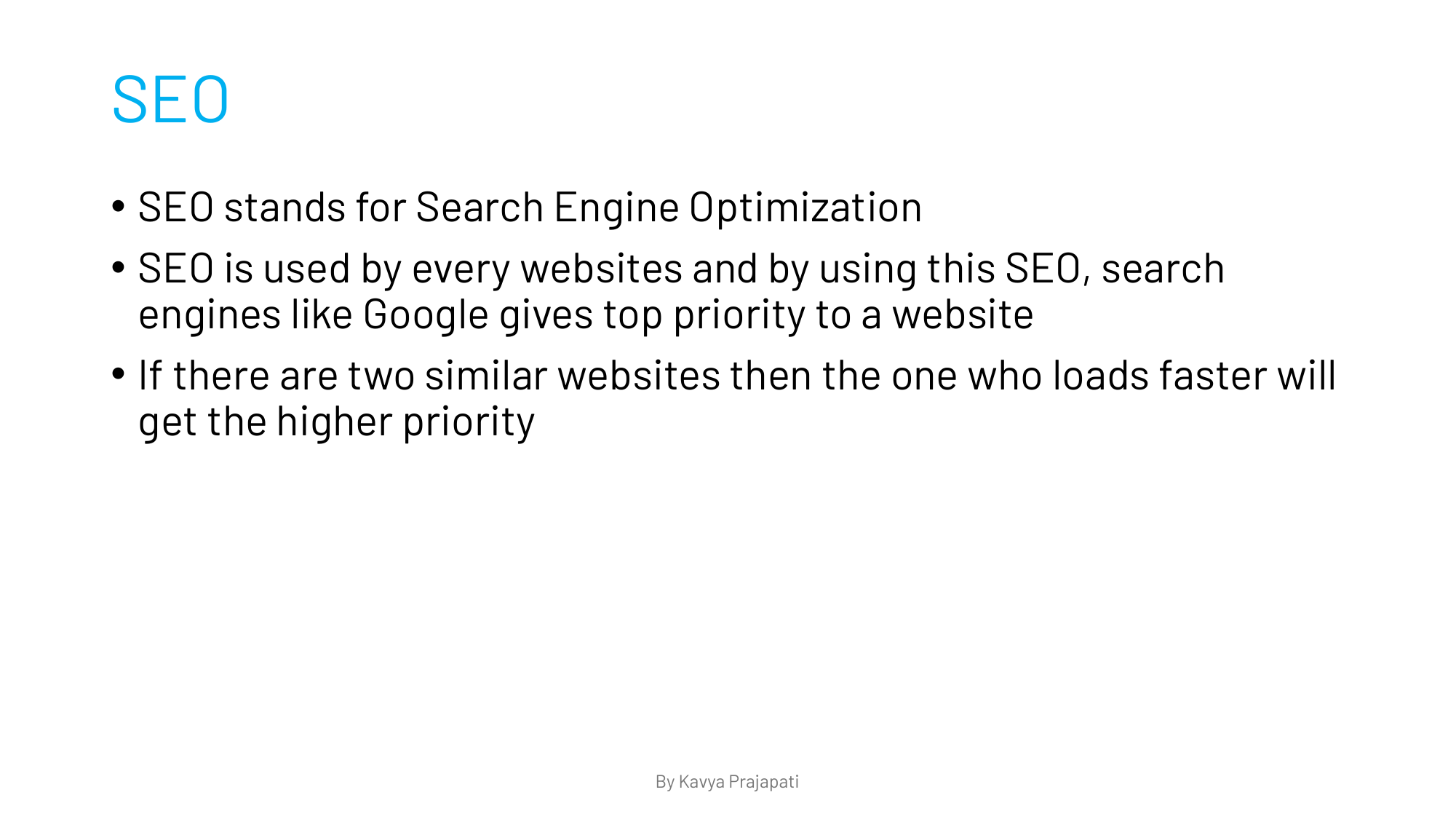

# SEO
SEO stands for Search Engine Optimization
SEO is used by every websites and by using this SEO, search engines like Google gives top priority to a website
If there are two similar websites then the one who loads faster will get the higher priority
By Kavya Prajapati